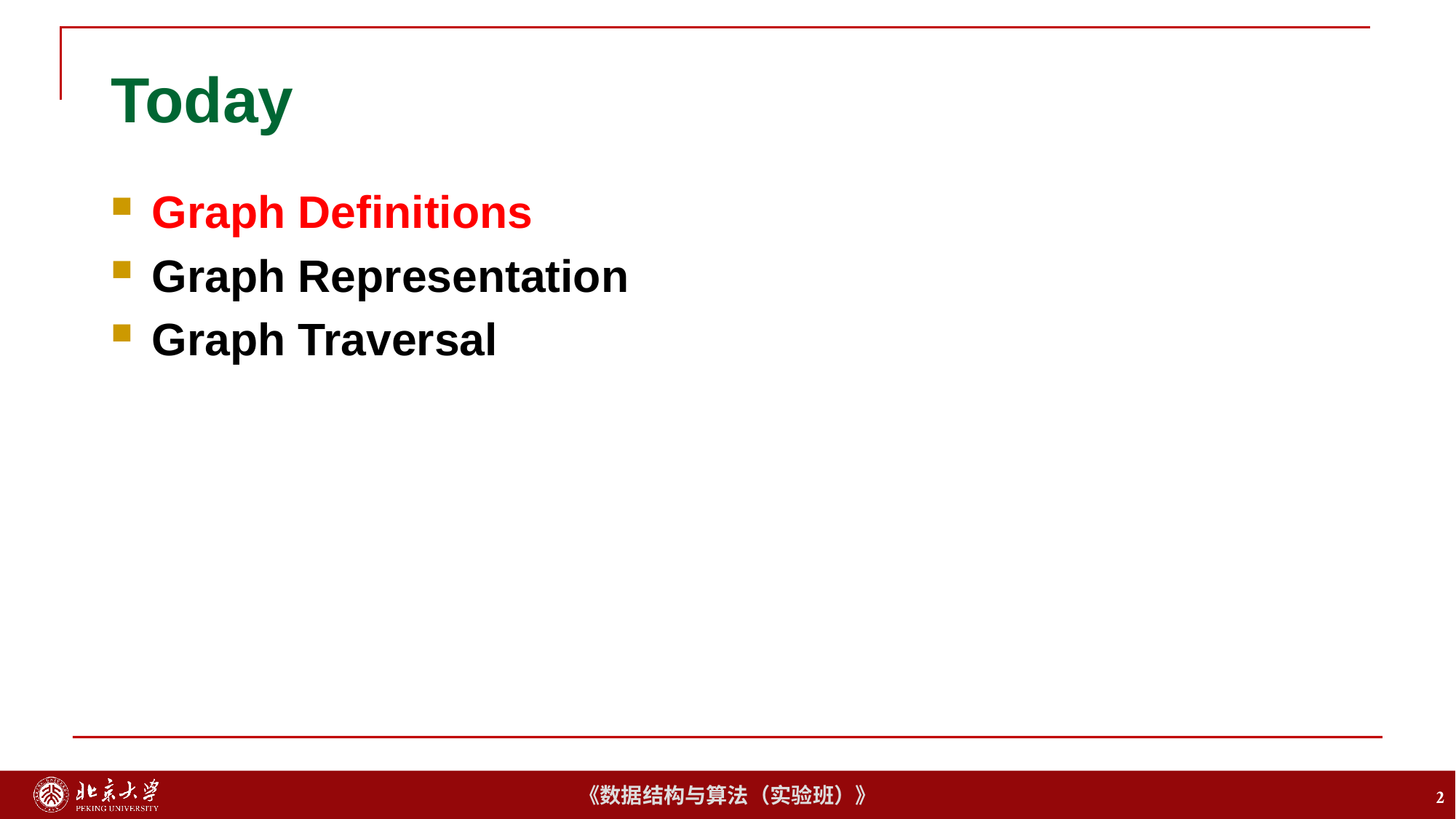

# Today
Graph Definitions
Graph Representation
Graph Traversal
2